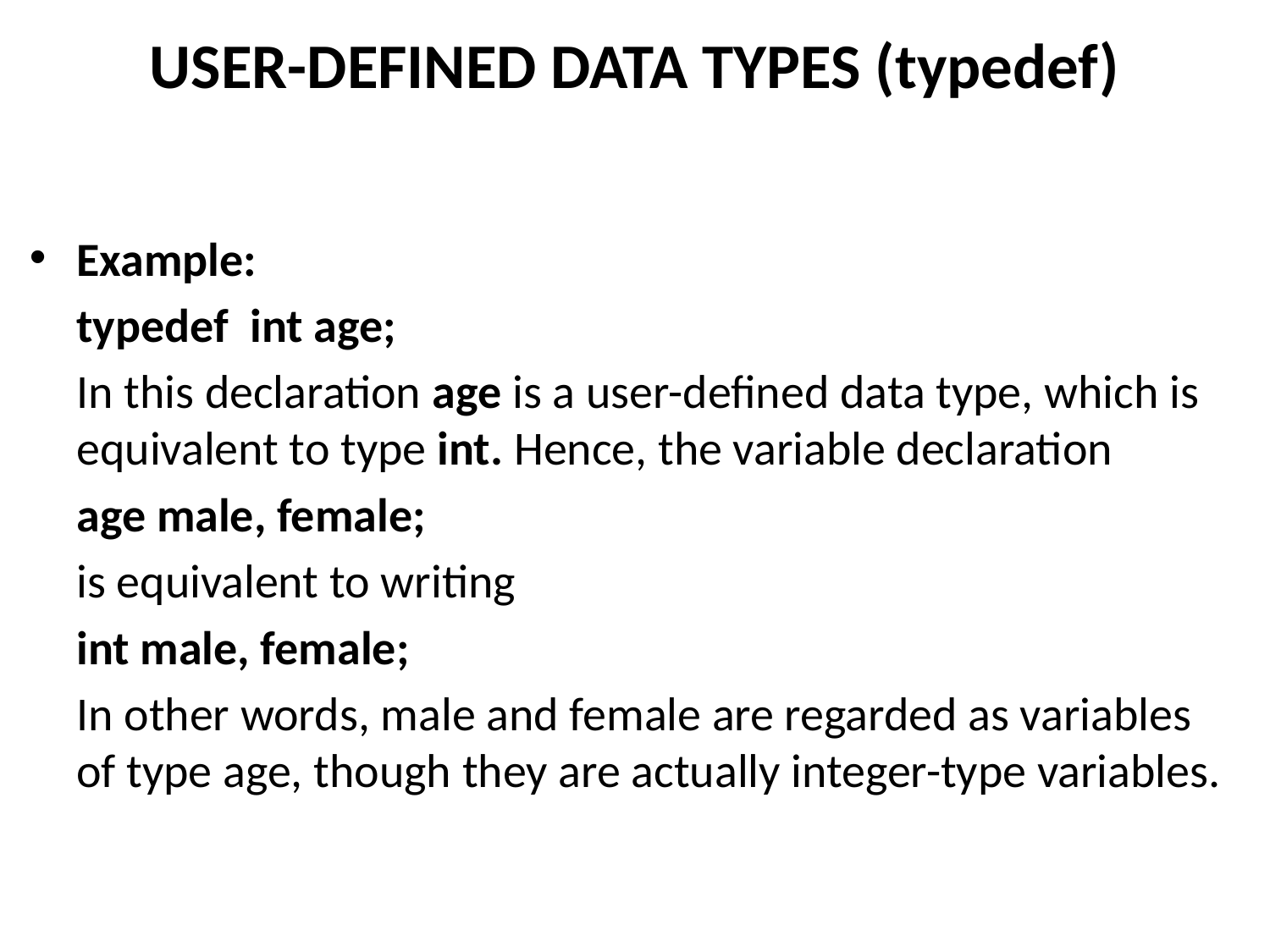

# USER-DEFINED DATA TYPES (typedef)
Example:
		typedef  int age;
	In this declaration age is a user-defined data type, which is equivalent to type int. Hence, the variable declaration
		age male, female;
	is equivalent to writing
		int male, female;
	In other words, male and female are regarded as variables of type age, though they are actually integer-type variables.